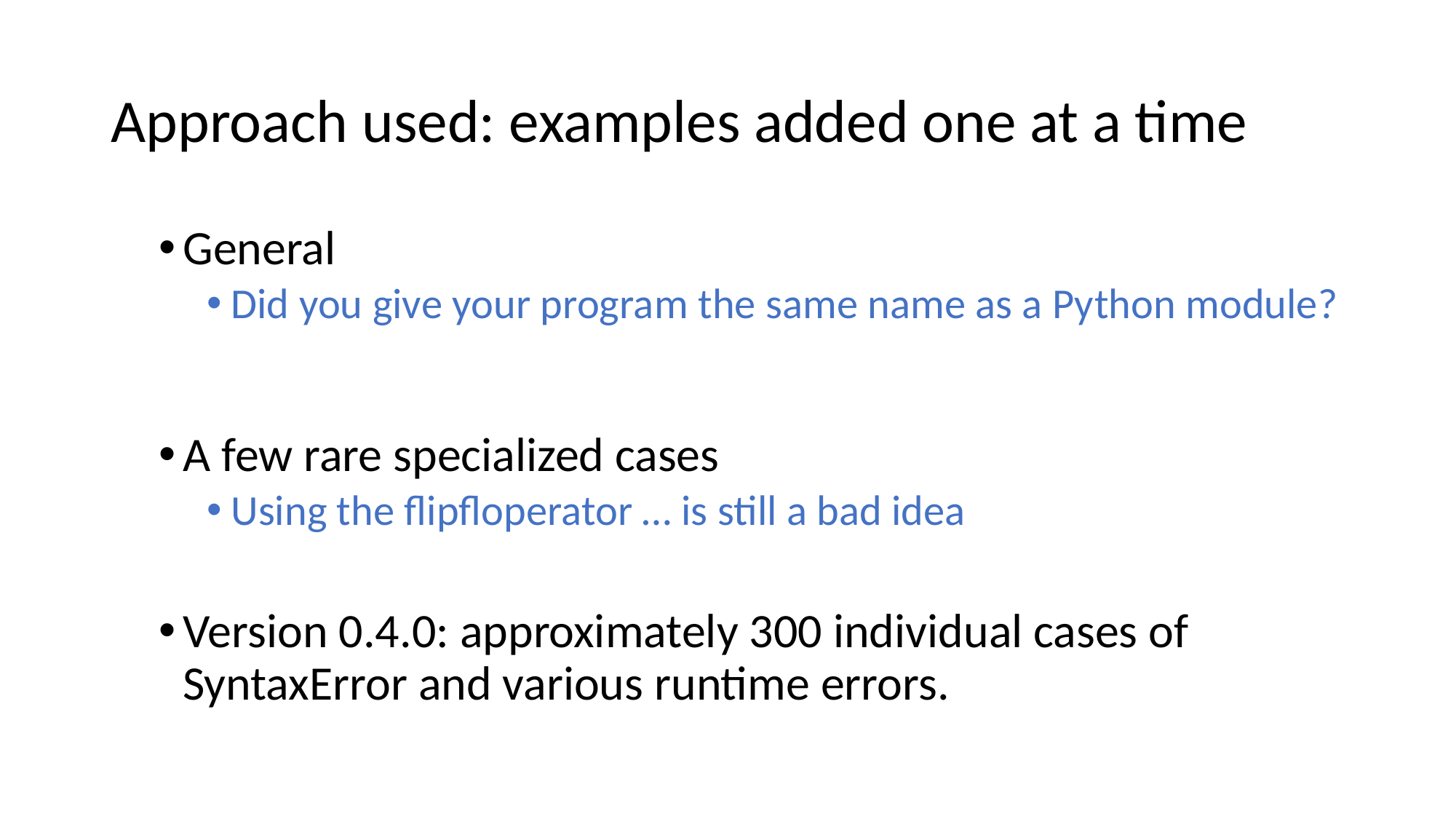

# Approach used: examples added one at a time
General
Did you give your program the same name as a Python module?

A few rare specialized cases
Using the flipfloperator … is still a bad idea

Version 0.4.0: approximately 300 individual cases of SyntaxError and various runtime errors.